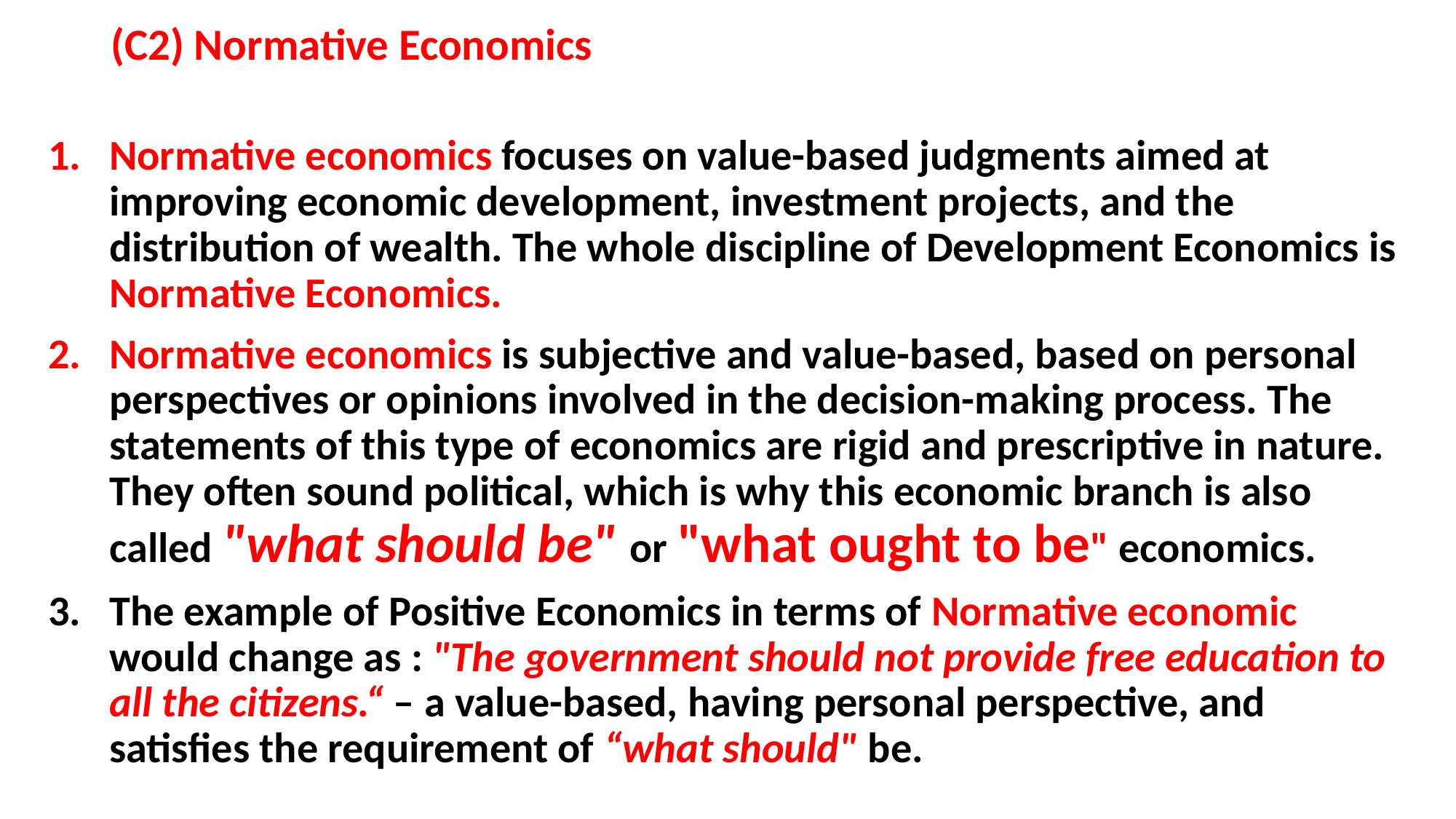

# (C2) Normative Economics
Normative economics focuses on value-based judgments aimed at improving economic development, investment projects, and the distribution of wealth. The whole discipline of Development Economics is  Normative Economics.
Normative economics is subjective and value-based, based on personal perspectives or opinions involved in the decision-making process. The statements of this type of economics are rigid and prescriptive in nature. They often sound political, which is why this economic branch is also called "what should be" or "what ought to be" economics.
The example of Positive Economics in terms of Normative economic would change as : "The government should not provide free education to all the citizens.“ – a value-based, having personal perspective, and satisfies the requirement of “what should" be.